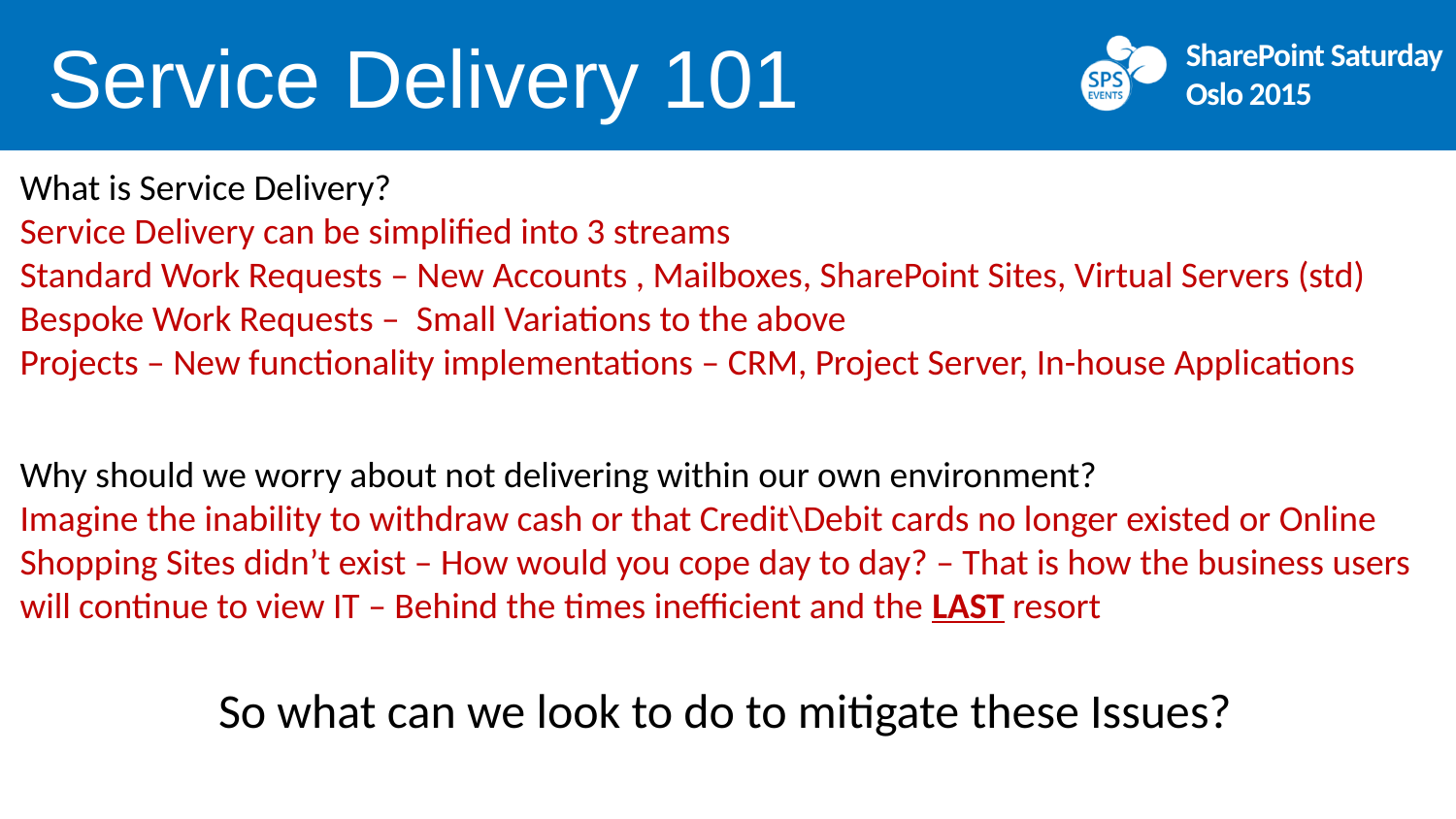

# Service Delivery 101
What is Service Delivery?
Service Delivery can be simplified into 3 streams
Standard Work Requests – New Accounts , Mailboxes, SharePoint Sites, Virtual Servers (std)
Bespoke Work Requests –  Small Variations to the above
Projects – New functionality implementations – CRM, Project Server, In-house Applications
Why should we worry about not delivering within our own environment?
Imagine the inability to withdraw cash or that Credit\Debit cards no longer existed or Online Shopping Sites didn’t exist – How would you cope day to day? – That is how the business users will continue to view IT – Behind the times inefficient and the LAST resort

So what can we look to do to mitigate these Issues?